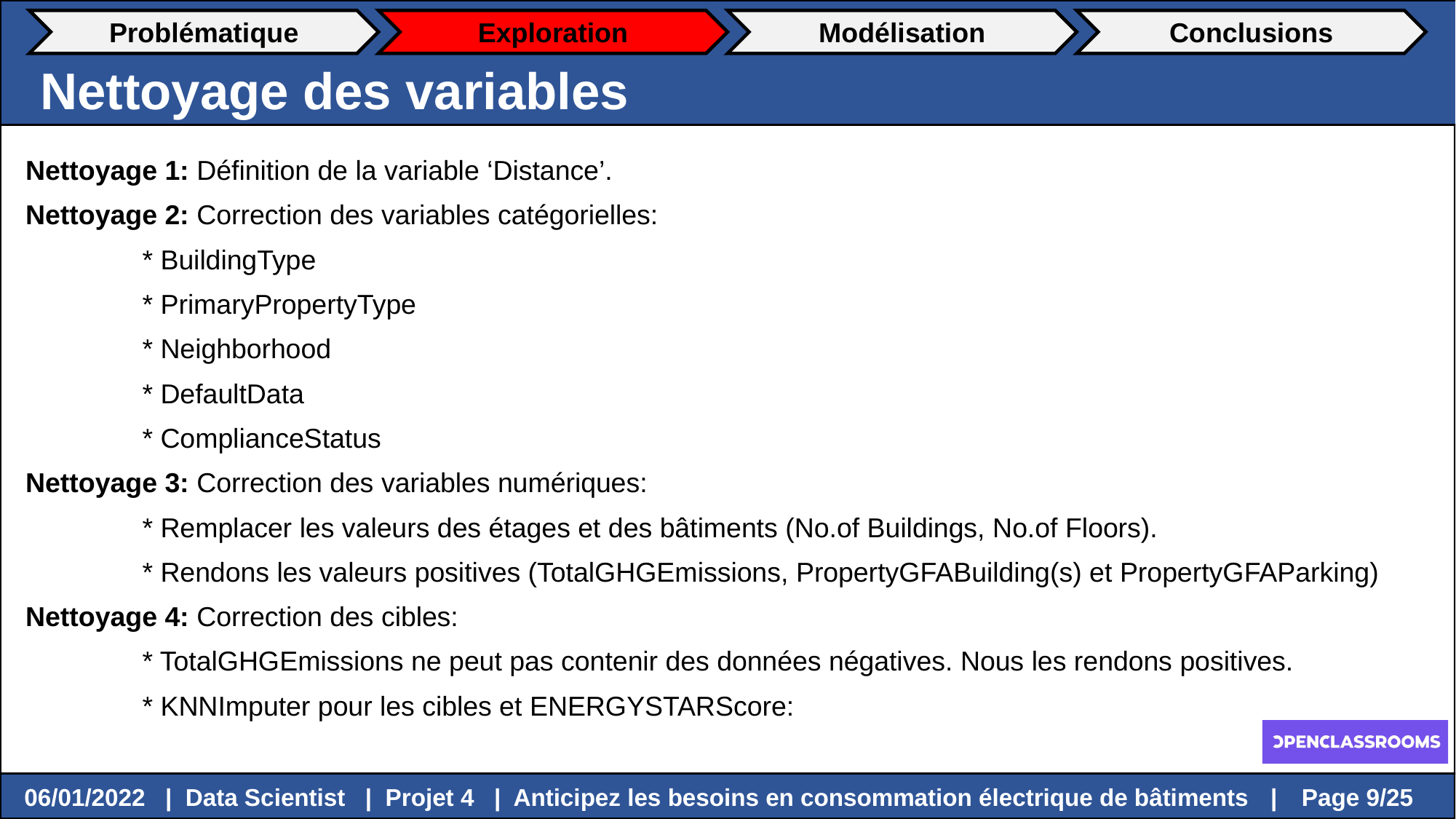

Problématique
Exploration
Modélisation
Conclusions
Nettoyage des variables
Nettoyage 1: Définition de la variable ‘Distance’.
Nettoyage 2: Correction des variables catégorielles:
	 * BuildingType
	 * PrimaryPropertyType
	 * Neighborhood
	 * DefaultData
	 * ComplianceStatus
Nettoyage 3: Correction des variables numériques:
	 * Remplacer les valeurs des étages et des bâtiments (No.of Buildings, No.of Floors).
	 * Rendons les valeurs positives (TotalGHGEmissions, PropertyGFABuilding(s) et PropertyGFAParking)
Nettoyage 4: Correction des cibles:
	 * TotalGHGEmissions ne peut pas contenir des données négatives. Nous les rendons positives.
	 * KNNImputer pour les cibles et ENERGYSTARScore:

     Page 9/25